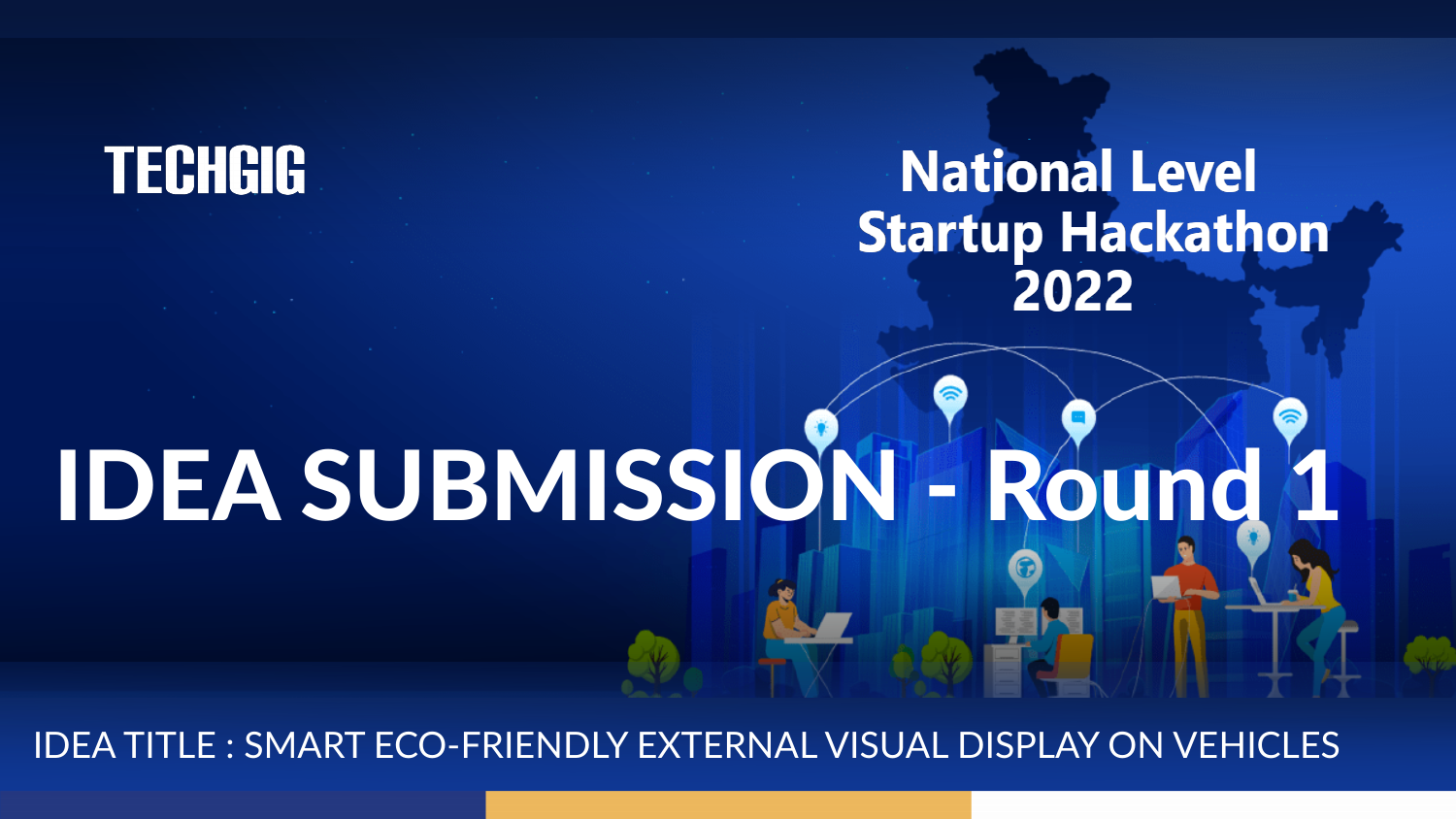

# IDEA SUBMISSION - Round 1
IDEA TITLE : SMART ECO-FRIENDLY EXTERNAL VISUAL DISPLAY ON VEHICLES